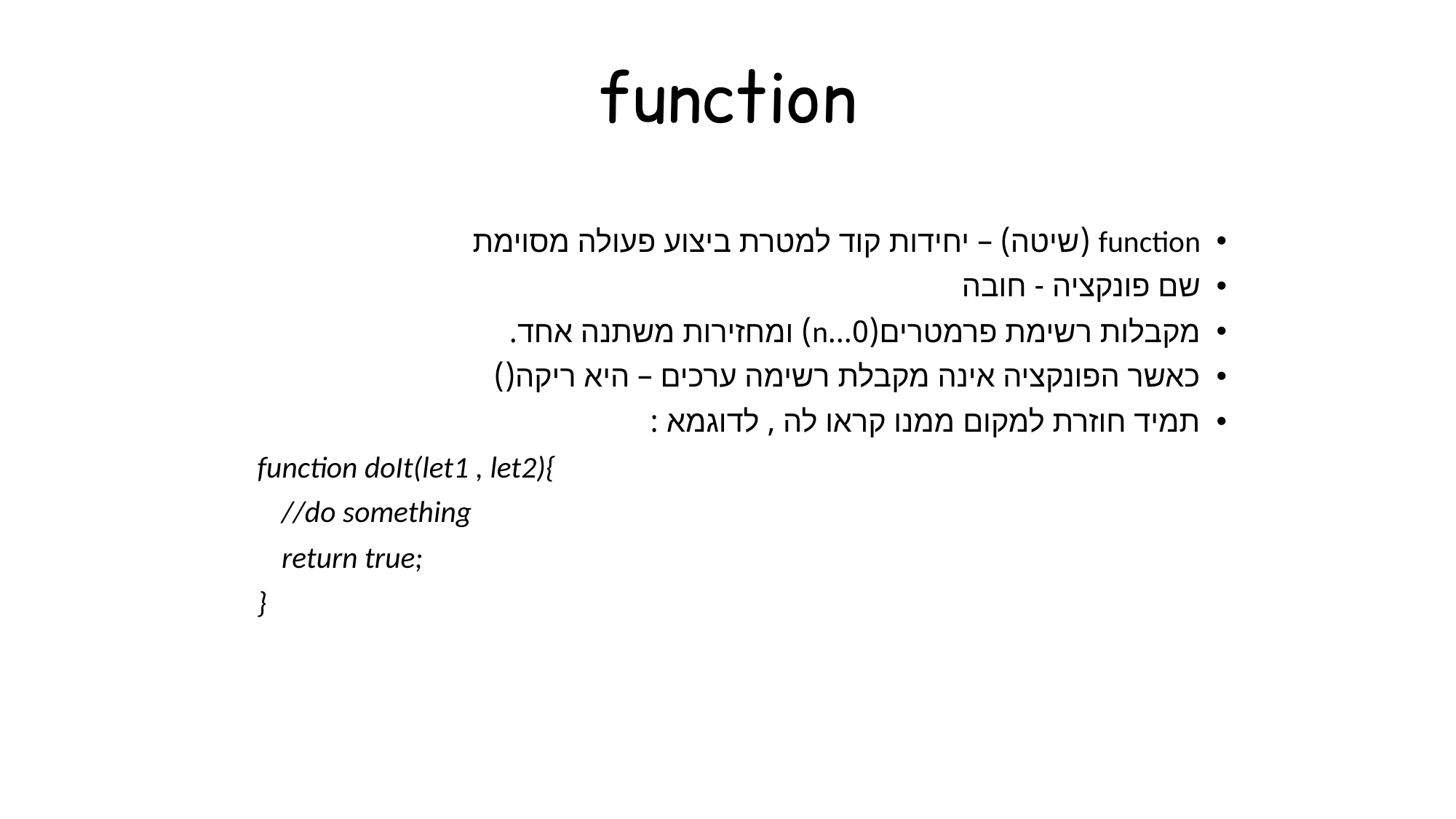

# function
function (שיטה) – יחידות קוד למטרת ביצוע פעולה מסוימת
שם פונקציה - חובה
מקבלות רשימת פרמטרים(0...n) ומחזירות משתנה אחד.
כאשר הפונקציה אינה מקבלת רשימה ערכים – היא ריקה()
תמיד חוזרת למקום ממנו קראו לה , לדוגמא :
function doIt(let1 , let2){
	//do something
	return true;
}